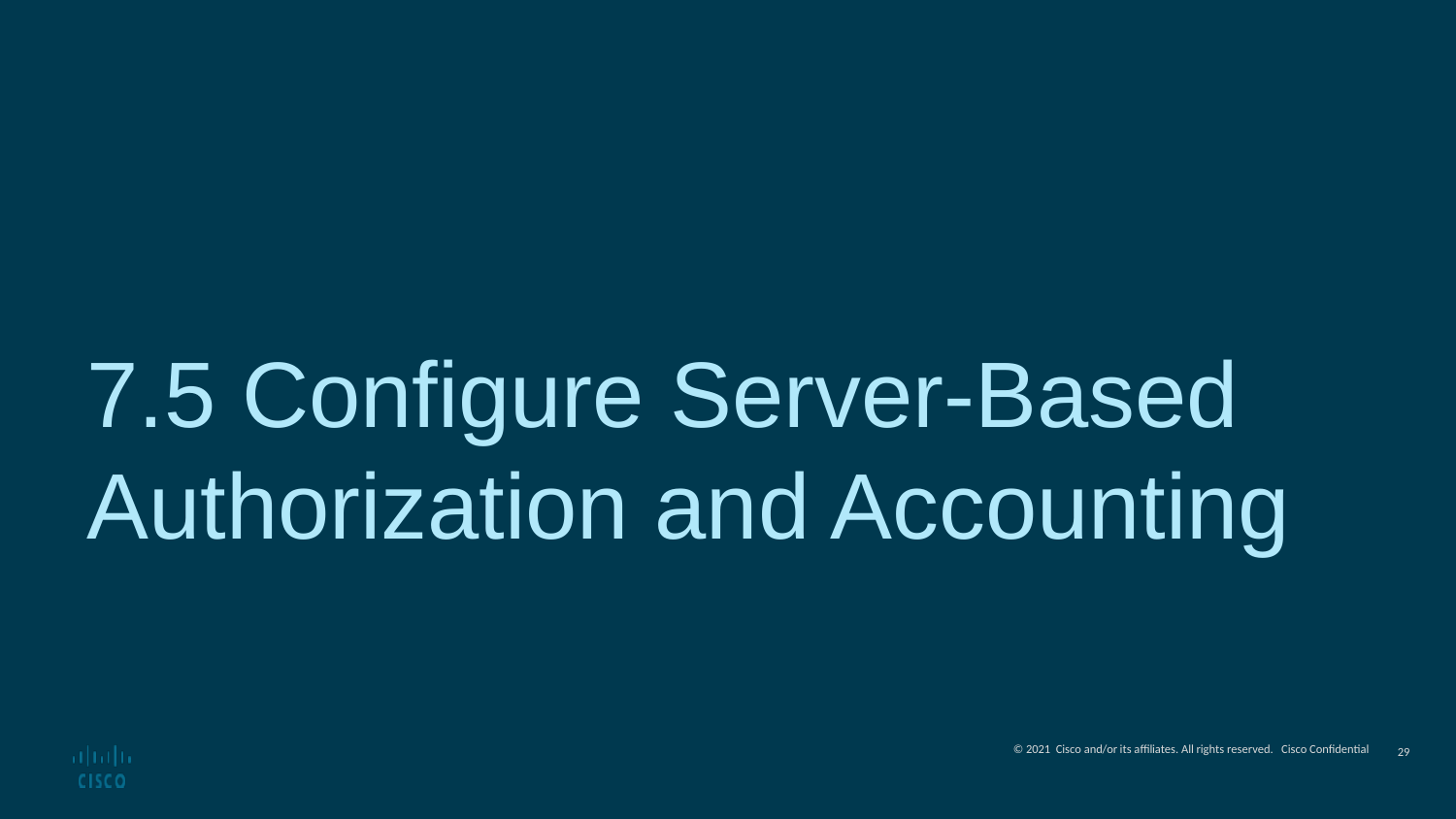

# 7.5 Configure Server-Based Authorization and Accounting
29